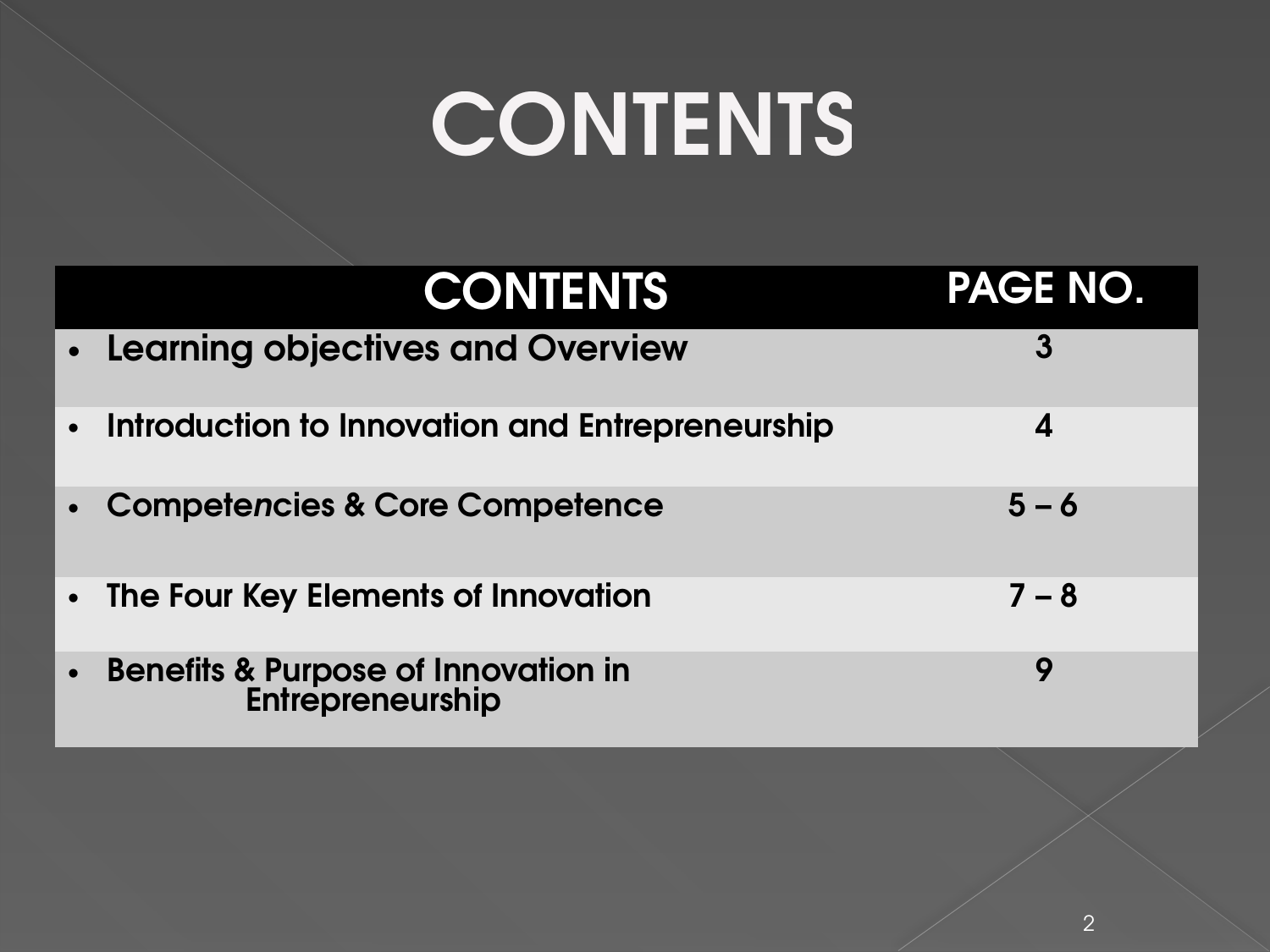

# CONTENTS
| CONTENTS | PAGE NO. |
| --- | --- |
| Learning objectives and Overview | 3 |
| Introduction to Innovation and Entrepreneurship | 4 |
| Competencies & Core Competence | 5 – 6 |
| The Four Key Elements of Innovation | 7 – 8 |
| Benefits & Purpose of Innovation in Entrepreneurship | 9 |
2